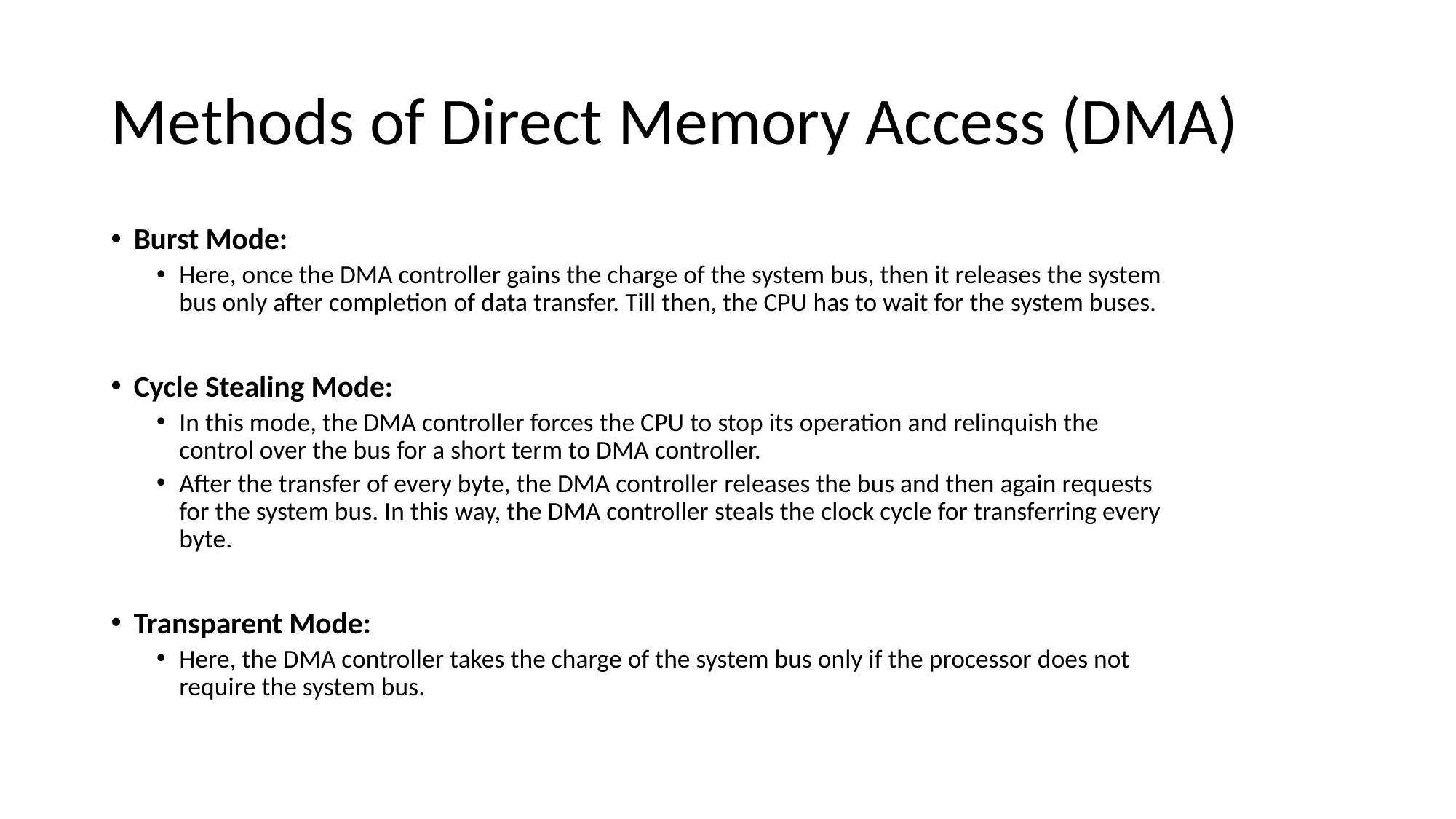

# Methods of Direct Memory Access (DMA)
Burst Mode:
Here, once the DMA controller gains the charge of the system bus, then it releases the system bus only after completion of data transfer. Till then, the CPU has to wait for the system buses.

Cycle Stealing Mode:
In this mode, the DMA controller forces the CPU to stop its operation and relinquish the control over the bus for a short term to DMA controller.
After the transfer of every byte, the DMA controller releases the bus and then again requests for the system bus. In this way, the DMA controller steals the clock cycle for transferring every byte.

Transparent Mode:
Here, the DMA controller takes the charge of the system bus only if the processor does not require the system bus.